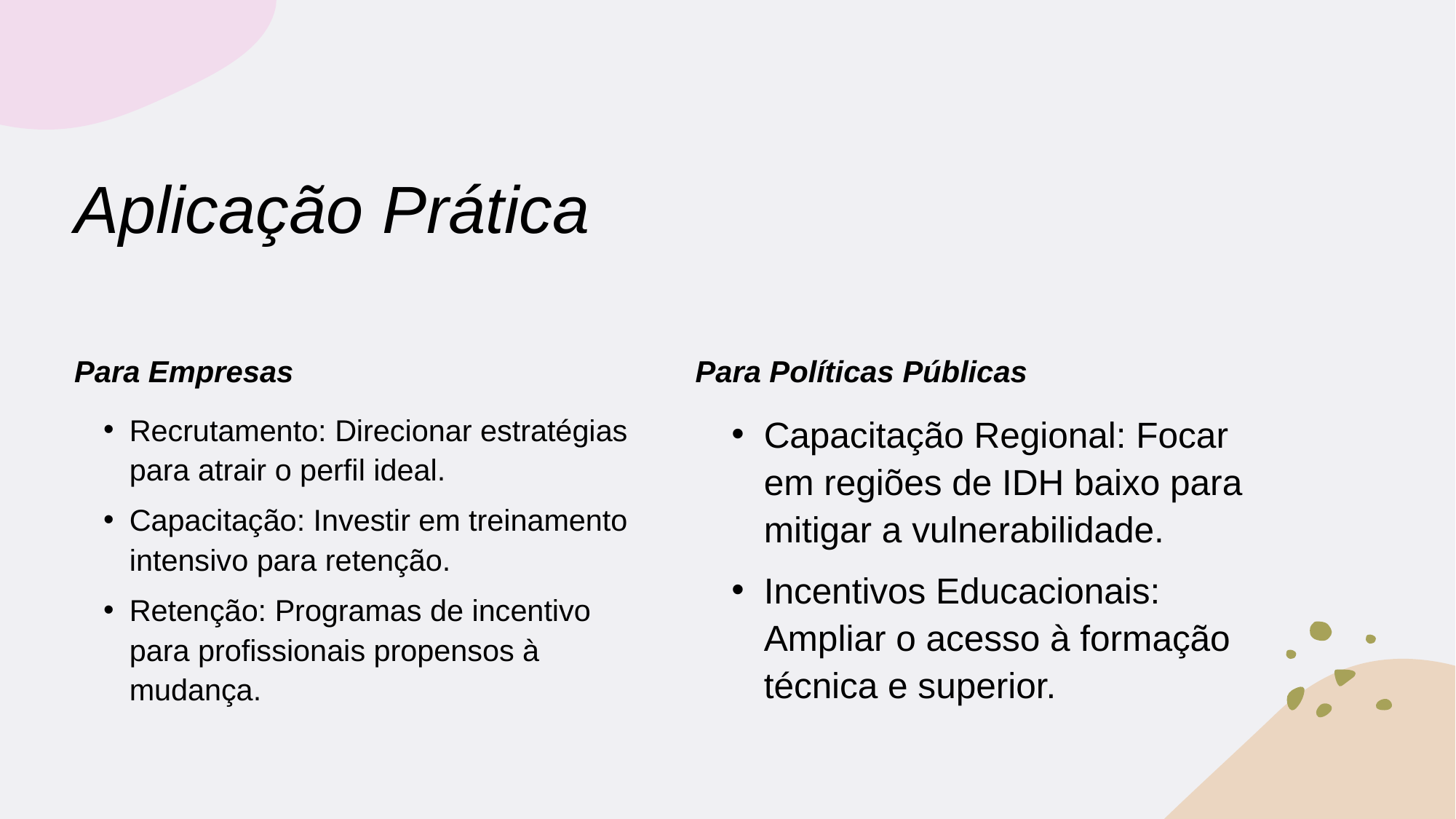

# Aplicação Prática
Para Empresas
Para Políticas Públicas
Recrutamento: Direcionar estratégias para atrair o perfil ideal.
Capacitação: Investir em treinamento intensivo para retenção.
Retenção: Programas de incentivo para profissionais propensos à mudança.

Capacitação Regional: Focar em regiões de IDH baixo para mitigar a vulnerabilidade.
Incentivos Educacionais: Ampliar o acesso à formação técnica e superior.